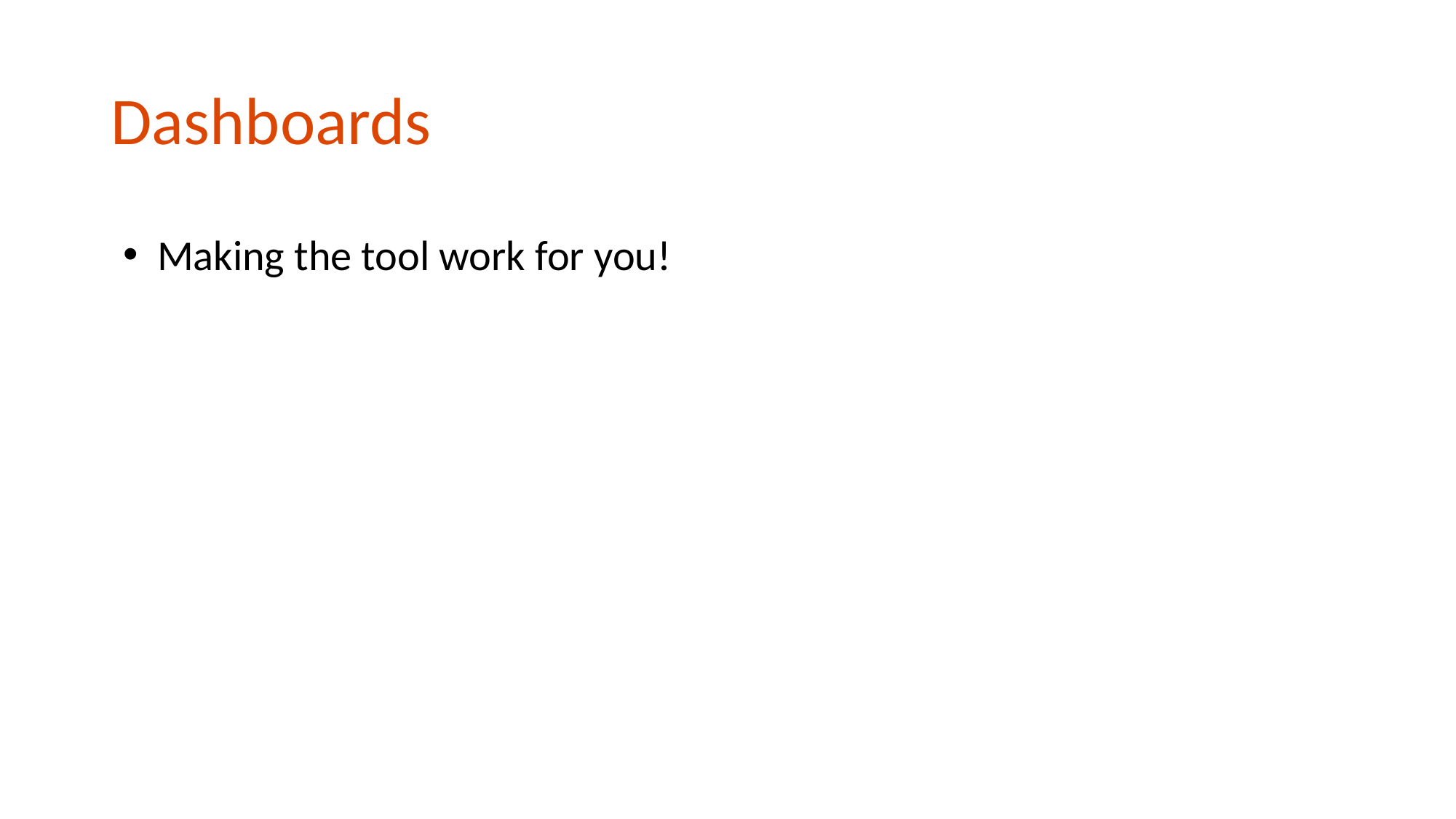

# Dashboards
Making the tool work for you!